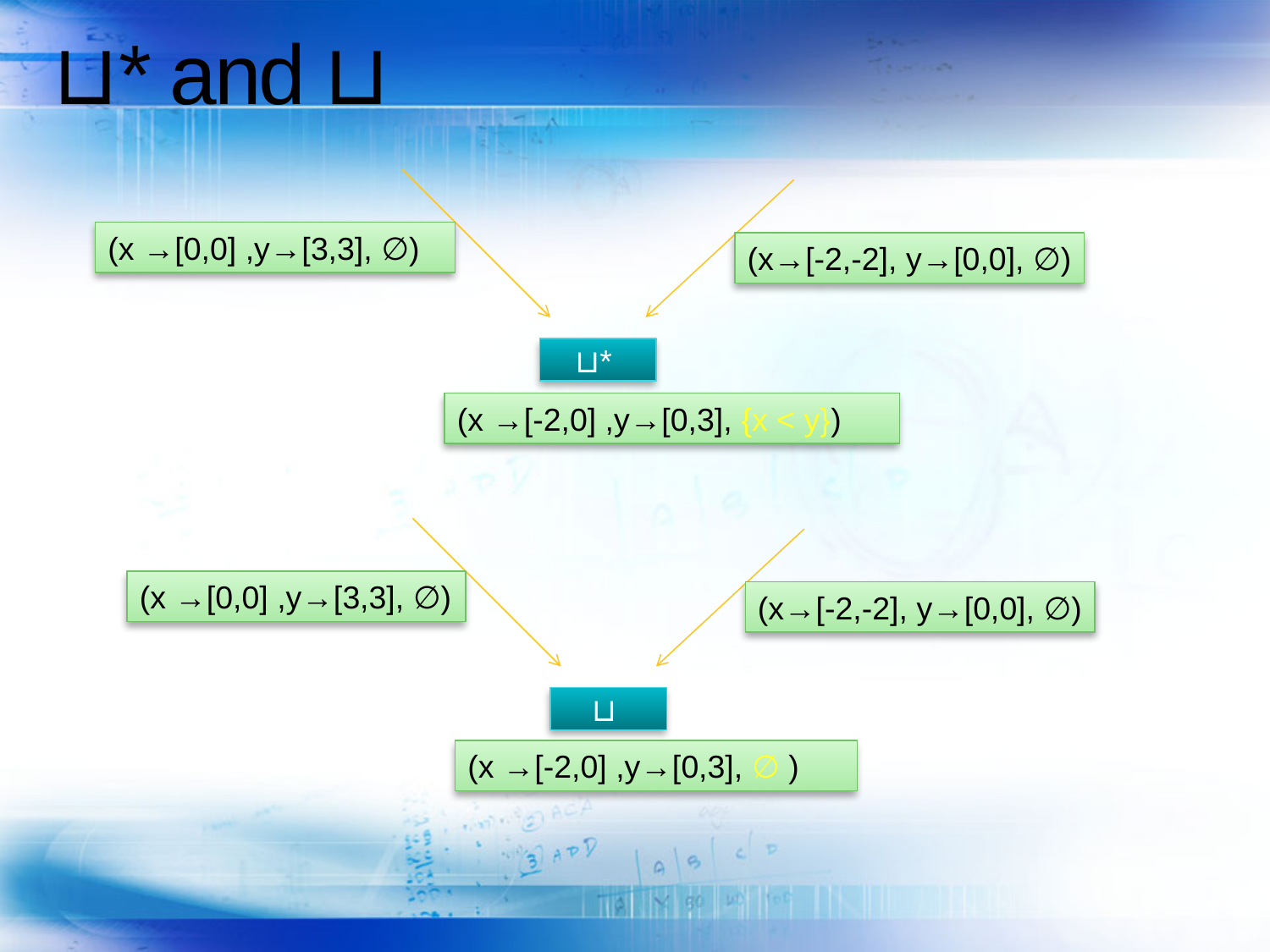

# ⊔* and ⊔
(x →[0,0] ,y→[3,3], ∅)
(x→[-2,-2], y→[0,0], ∅)
⊔*
(x →[-2,0] ,y→[0,3], {x < y})
(x →[0,0] ,y→[3,3], ∅)
(x→[-2,-2], y→[0,0], ∅)

⊔
(x →[-2,0] ,y→[0,3], ∅ )